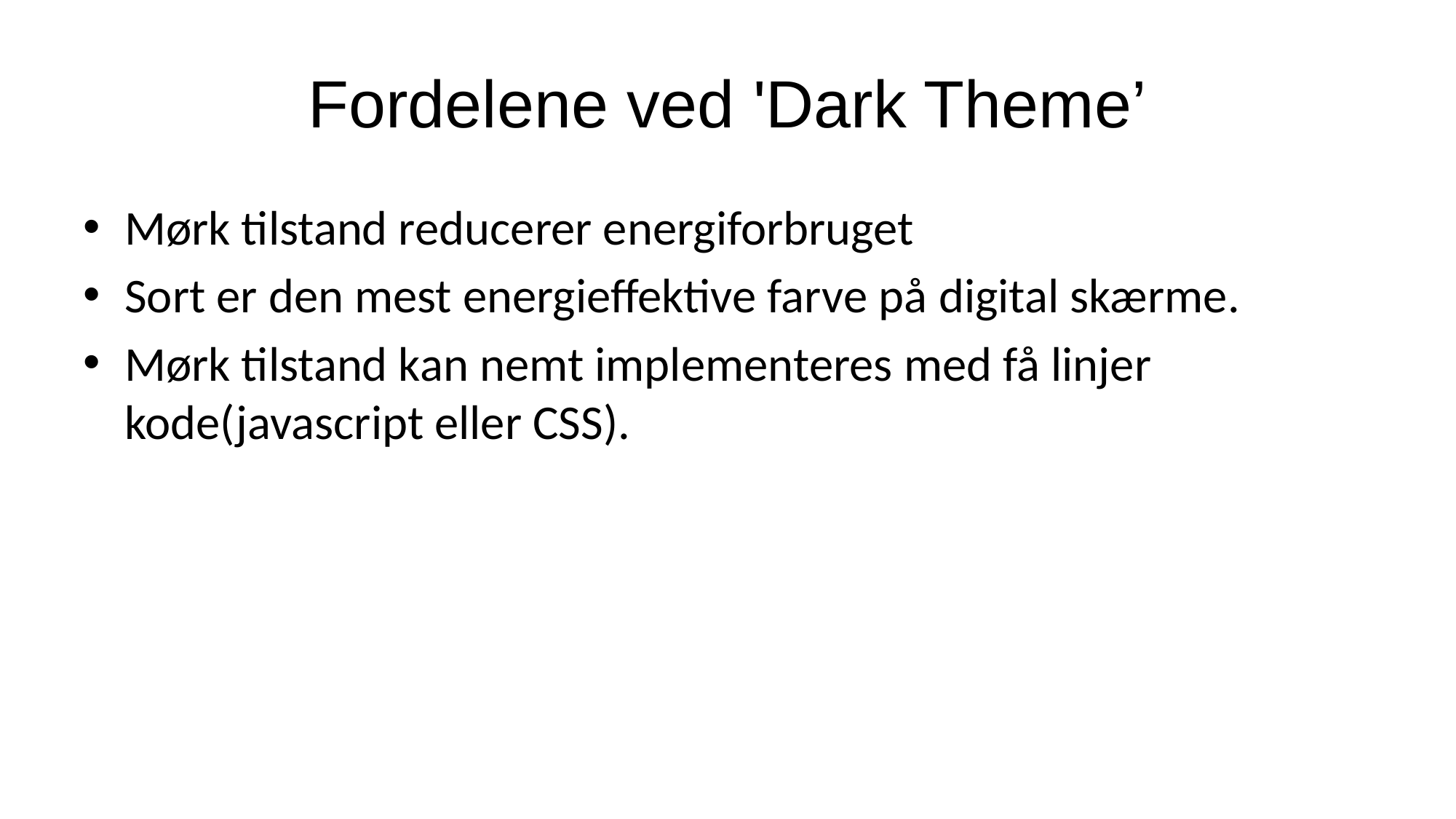

# Fordelene ved 'Dark Theme’
Mørk tilstand reducerer energiforbruget
Sort er den mest energieffektive farve på digital skærme.
Mørk tilstand kan nemt implementeres med få linjer kode(javascript eller CSS).